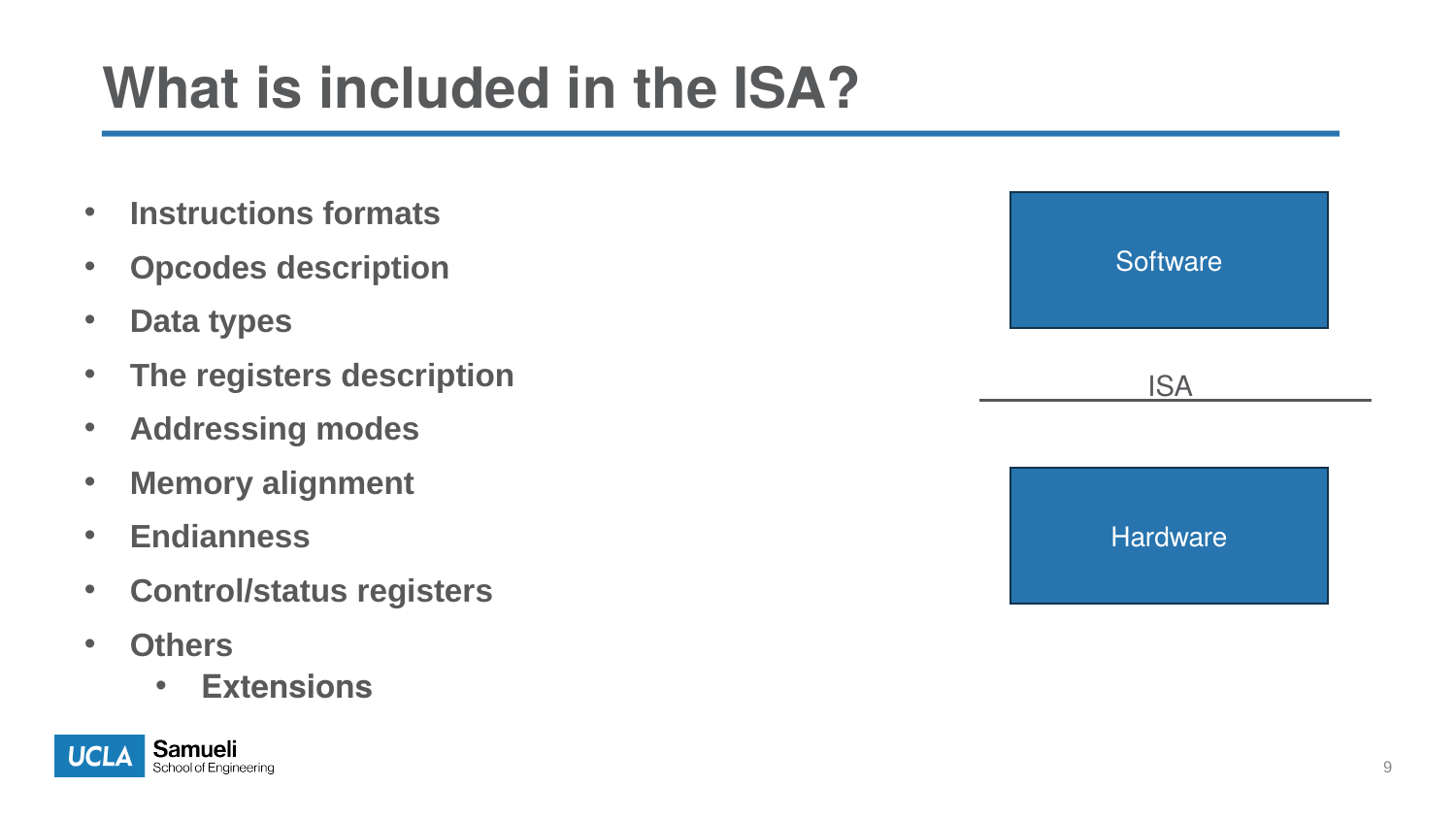

# What is included in the ISA?
Instructions formats
Opcodes description
Data types
The registers description
Addressing modes
Memory alignment
Endianness
Control/status registers
Others
Extensions

Software
ISA
Hardware
9